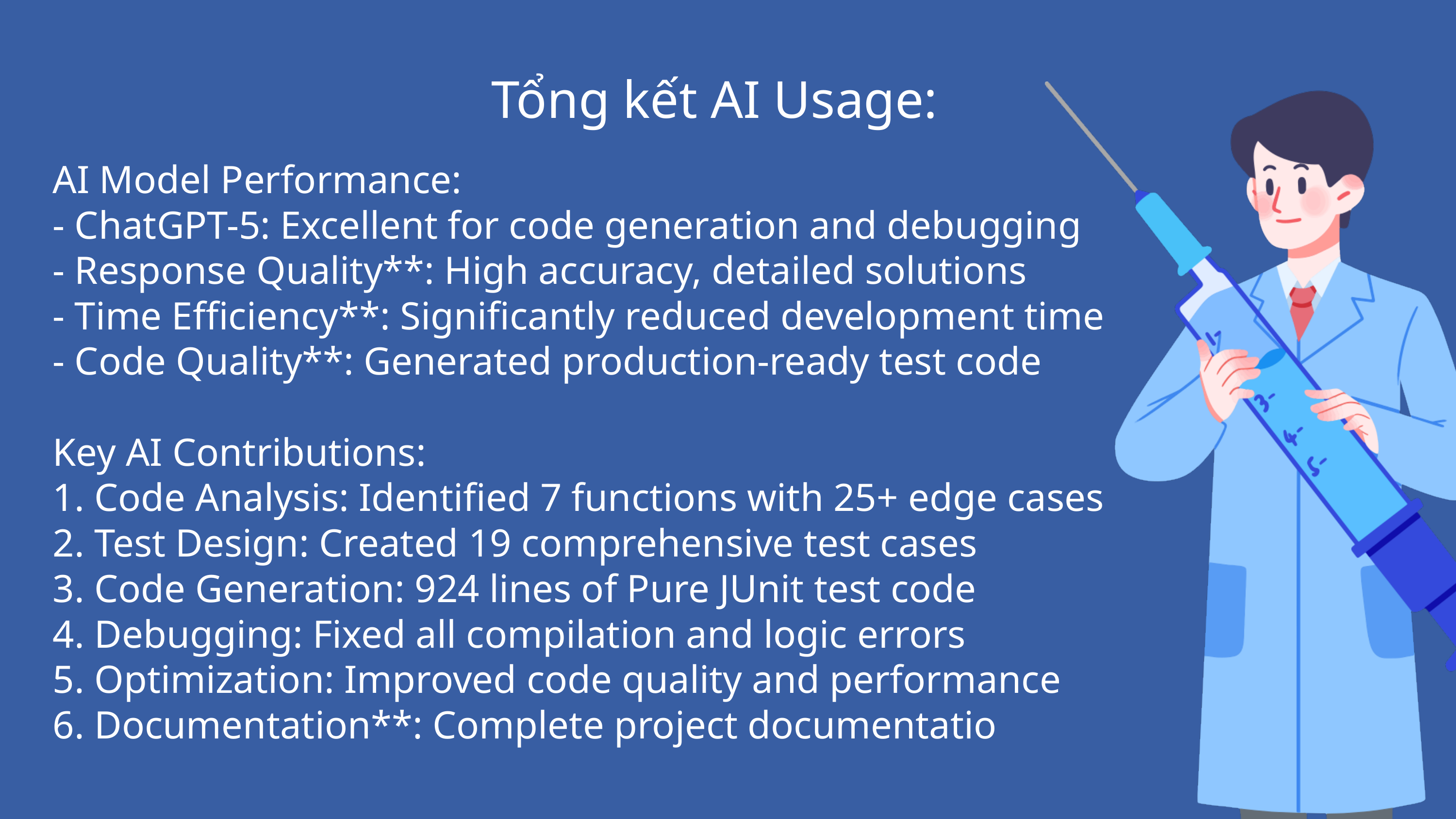

Tổng kết AI Usage:

AI Model Performance:
- ChatGPT-5: Excellent for code generation and debugging
- Response Quality**: High accuracy, detailed solutions
- Time Efficiency**: Significantly reduced development time
- Code Quality**: Generated production-ready test code

Key AI Contributions:
1. Code Analysis: Identified 7 functions with 25+ edge cases
2. Test Design: Created 19 comprehensive test cases
3. Code Generation: 924 lines of Pure JUnit test code
4. Debugging: Fixed all compilation and logic errors
5. Optimization: Improved code quality and performance
6. Documentation**: Complete project documentatio